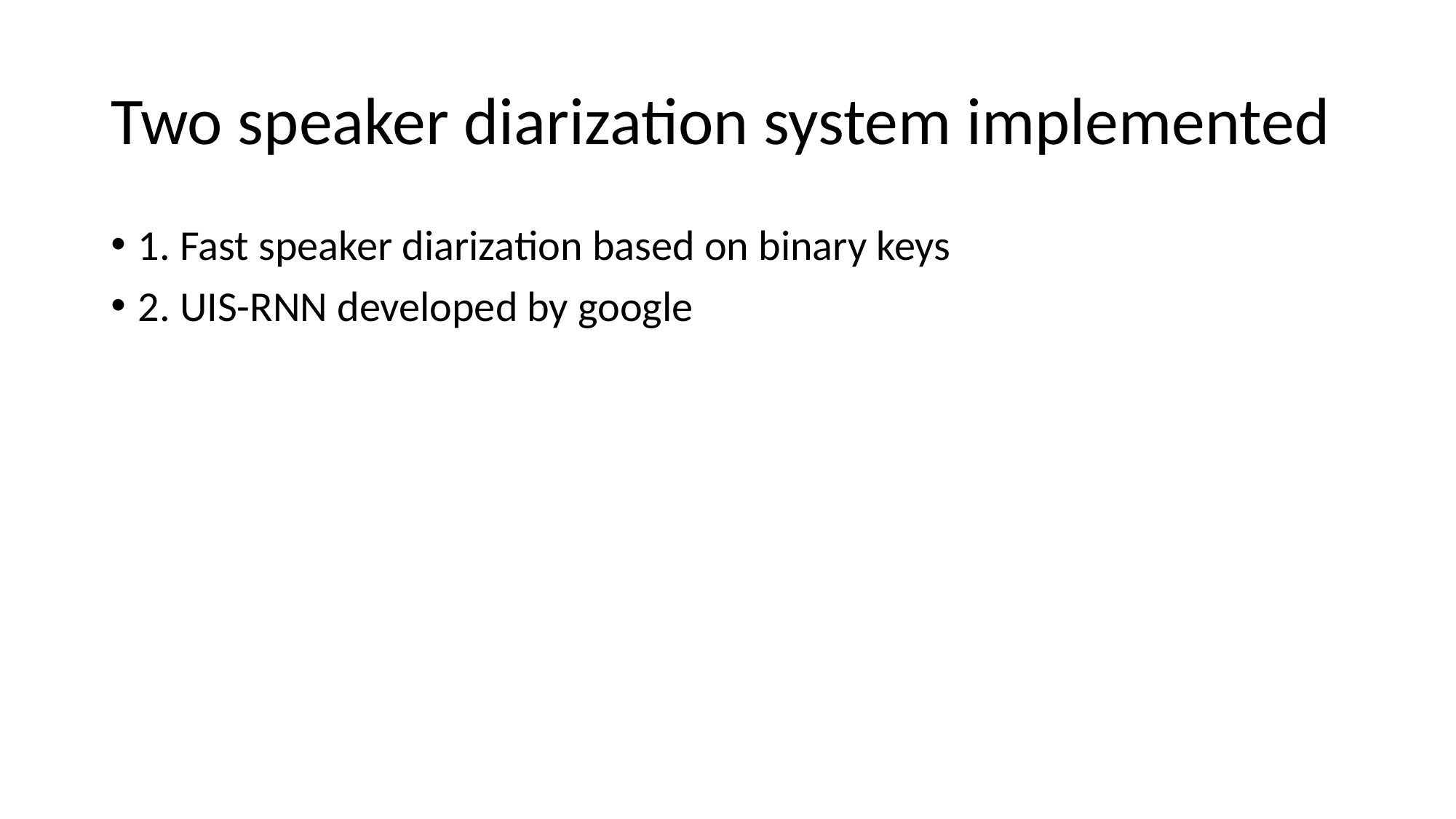

# Two speaker diarization system implemented
1. Fast speaker diarization based on binary keys
2. UIS-RNN developed by google